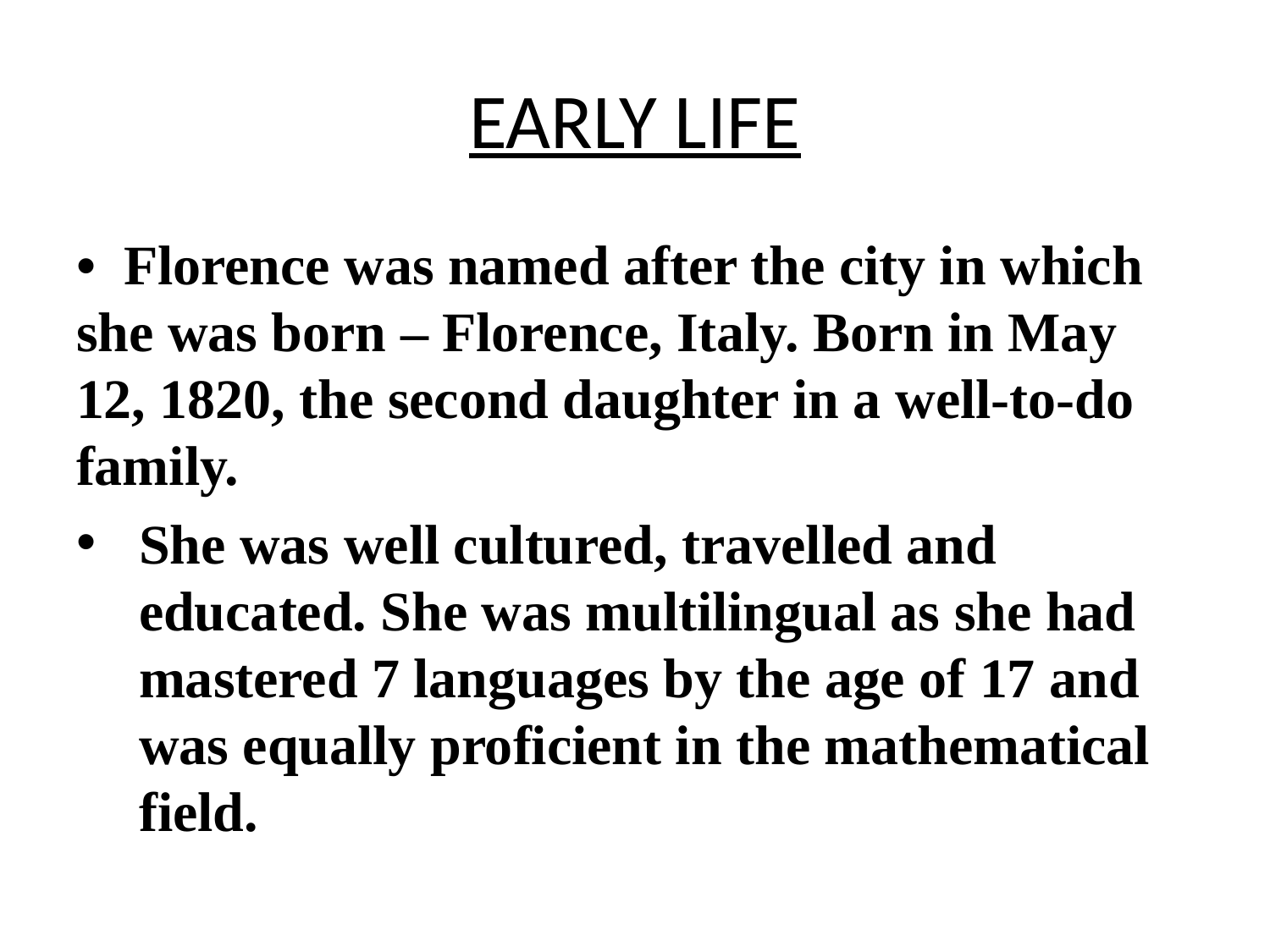

# EARLY LIFE
•  Florence was named after the city in which   she was born – Florence, Italy. Born in May 12, 1820, the second daughter in a well-to-do family.
She was well cultured, travelled and educated. She was multilingual as she had mastered 7 languages by the age of 17 and was equally proficient in the mathematical field.